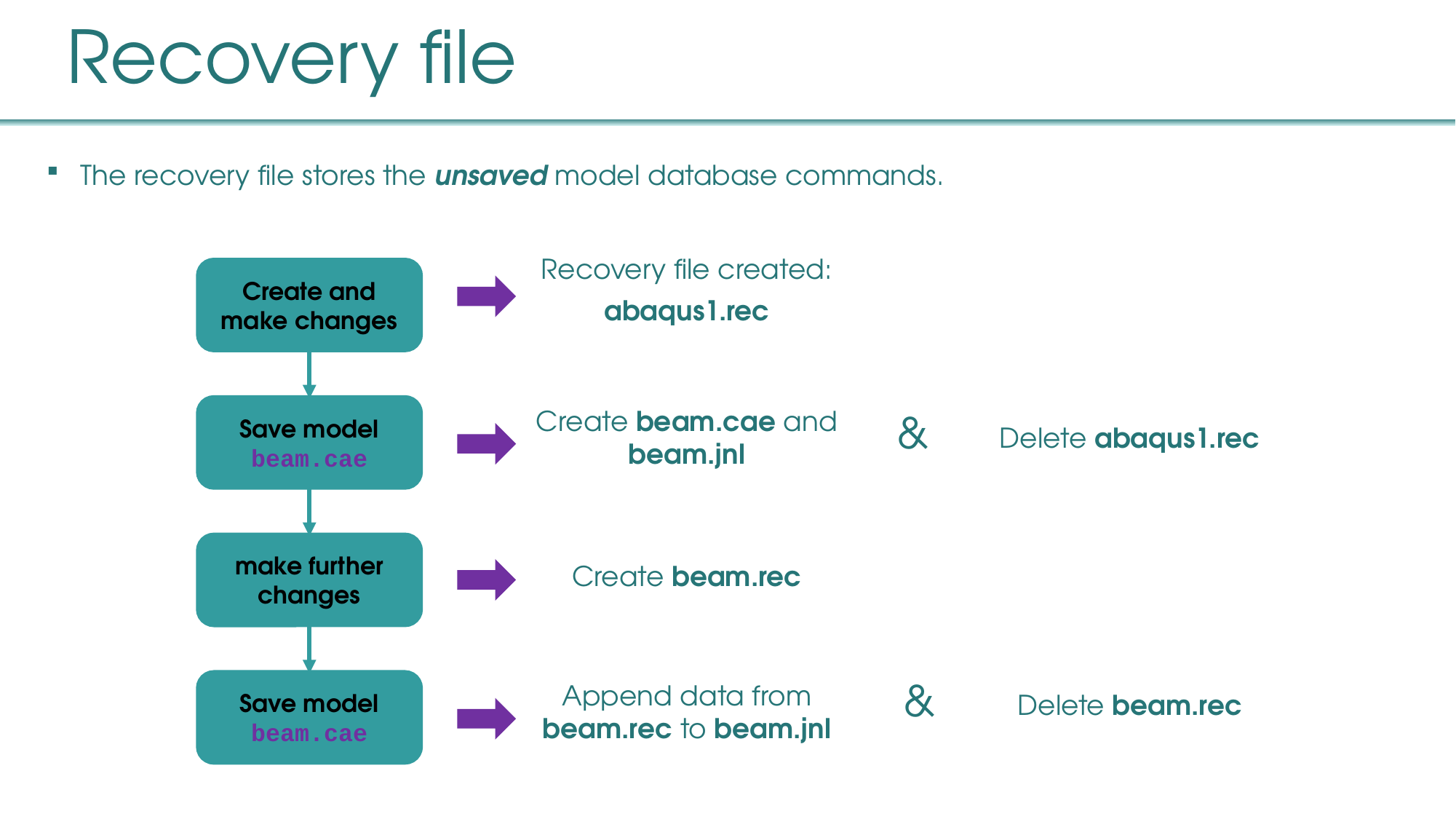

# Recovery file
The recovery file stores the unsaved model database commands.
Recovery file created:
abaqus1.rec

Create and make changes
Save model beam.cae
Create beam.cae and beam.jnl

&
Delete abaqus1.rec
make further changes
Create beam.rec

&
Save model beam.cae
Append data from beam.rec to beam.jnl

Delete beam.rec